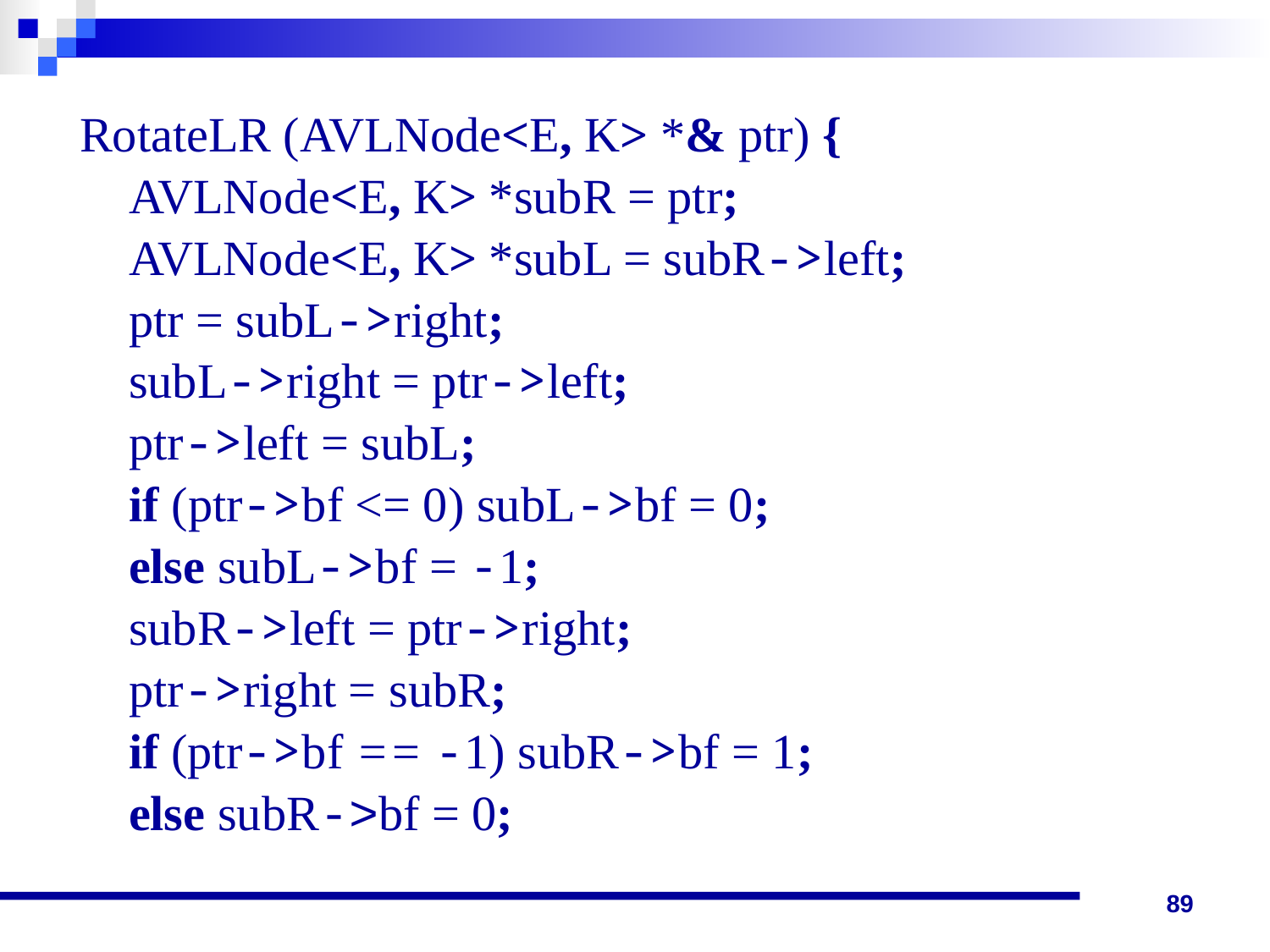

RotateLR (AVLNode<E, K> *& ptr) {
    AVLNode<E, K> *subR = ptr;
    AVLNode<E, K> *subL = subR->left;
    ptr = subL->right;
    subL->right = ptr->left;
    ptr->left = subL;
    if (ptr->bf <= 0) subL->bf = 0;
    else subL->bf = -1;
    subR->left = ptr->right;
    ptr->right = subR;
    if (ptr->bf == -1) subR->bf = 1;
    else subR->bf = 0;
89